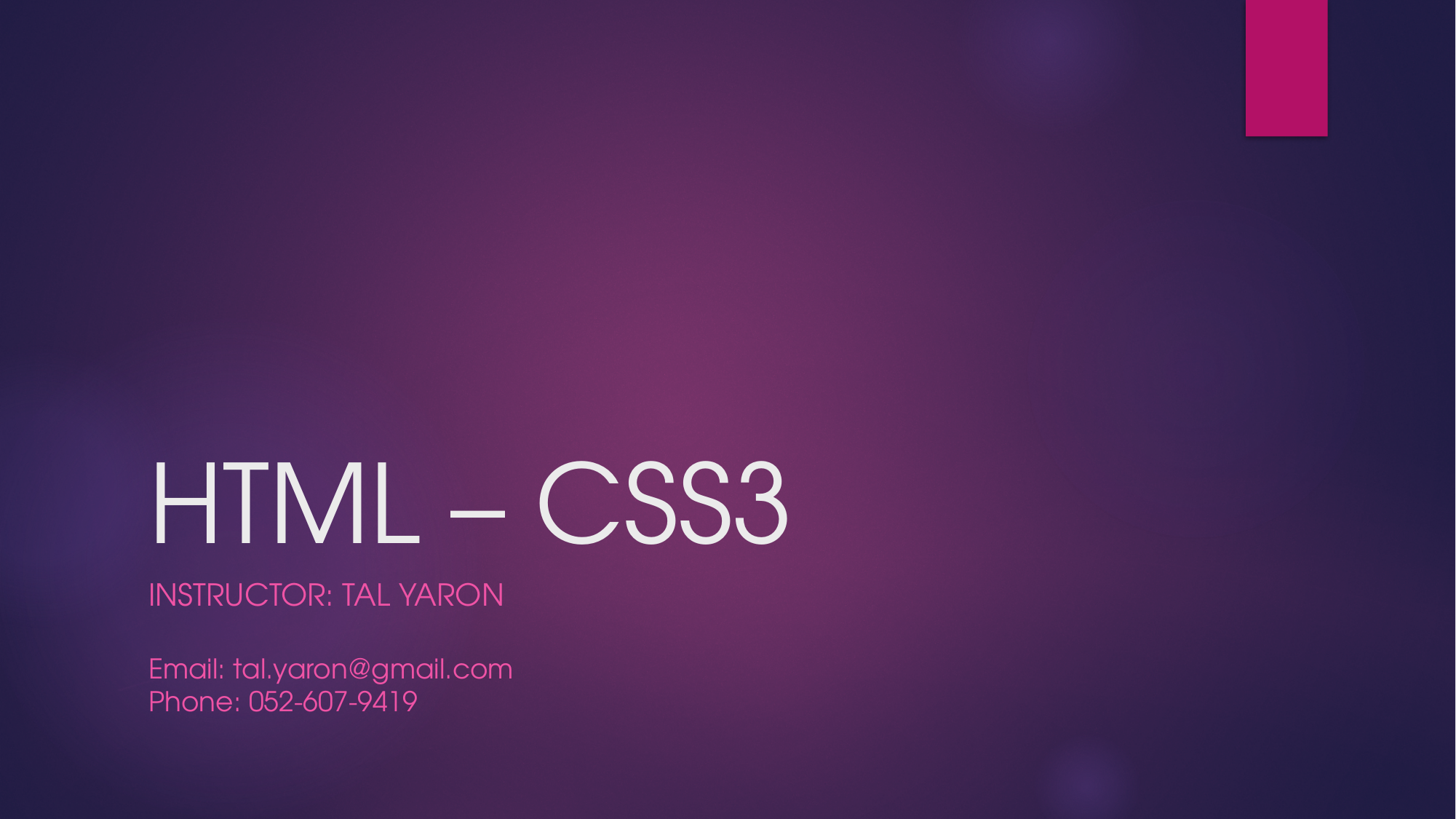

# HTML – CSS3
Instructor: tal yaron
Email: tal.yaron@gmail.com
Phone: 052-607-9419